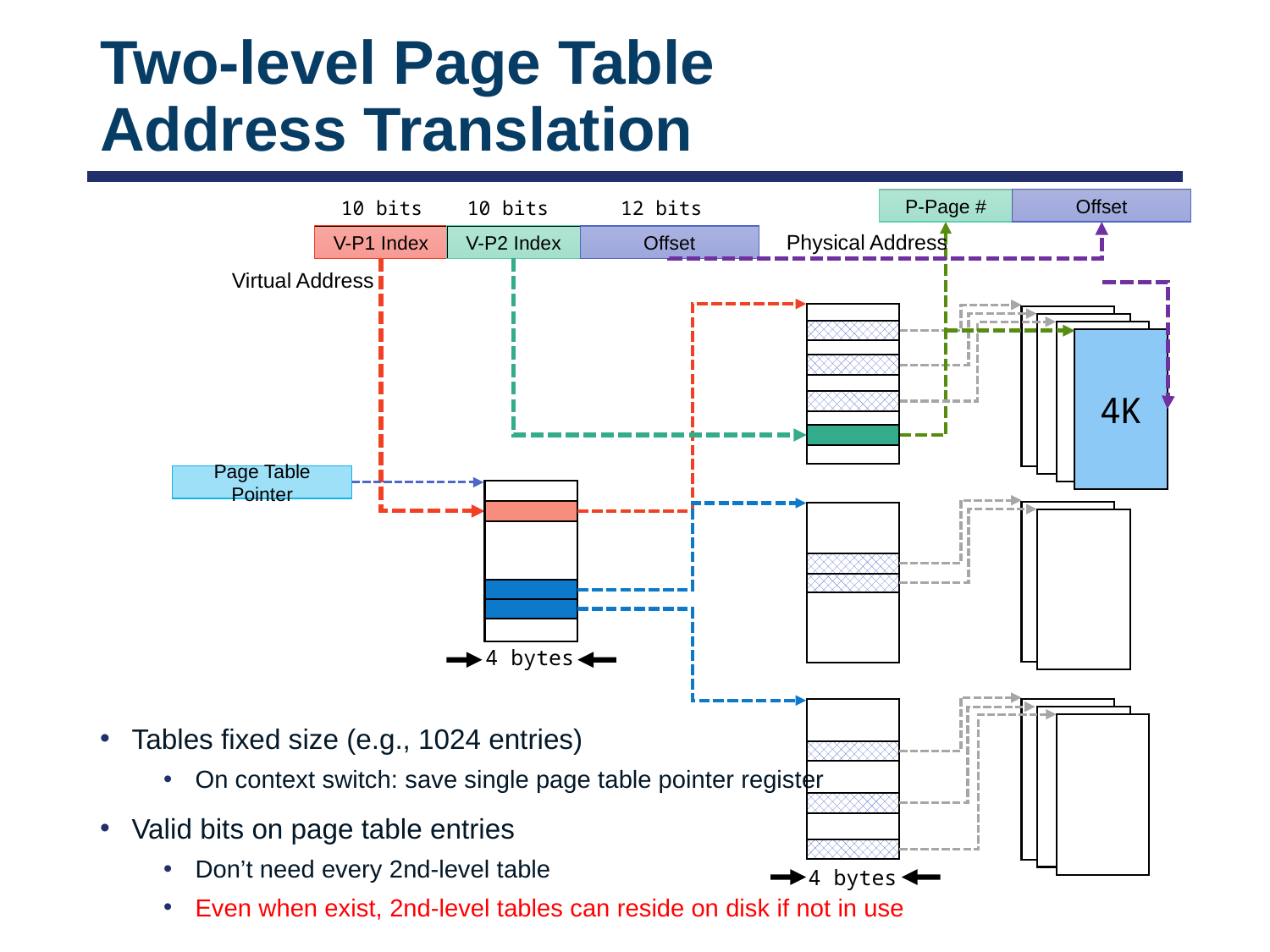

# Two-level Page Table Address Translation
P-Page #
Offset
10 bits
10 bits
12 bits
Physical Address
V-P1 Index
V-P2 Index
Offset
Virtual Address

4K

Page Table Pointer

4 bytes

Tables fixed size (e.g., 1024 entries)
On context switch: save single page table pointer register
Valid bits on page table entries
Don’t need every 2nd-level table
Even when exist, 2nd-level tables can reside on disk if not in use

4 bytes